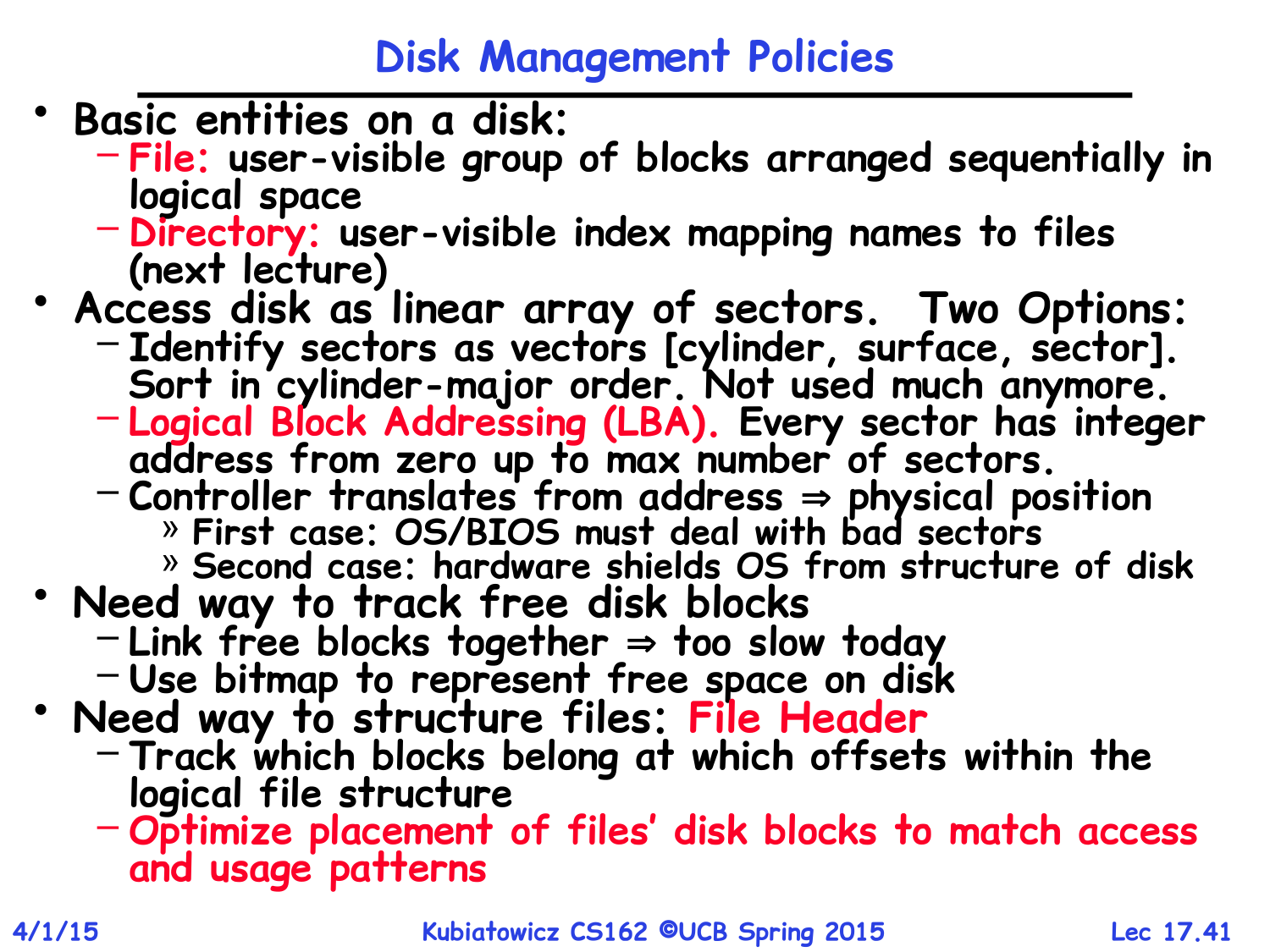

# Disk Management Policies
Basic entities on a disk:
File: user-visible group of blocks arranged sequentially in logical space
Directory: user-visible index mapping names to files (next lecture)
Access disk as linear array of sectors.  Two Options:
Identify sectors as vectors [cylinder, surface, sector]. Sort in cylinder-major order. Not used much anymore.
Logical Block Addressing (LBA). Every sector has integer address from zero up to max number of sectors.
Controller translates from address ⇒ physical position
First case: OS/BIOS must deal with bad sectors
Second case: hardware shields OS from structure of disk
Need way to track free disk blocks
Link free blocks together ⇒ too slow today
Use bitmap to represent free space on disk
Need way to structure files: File Header
Track which blocks belong at which offsets within the logical file structure
Optimize placement of files’ disk blocks to match access and usage patterns